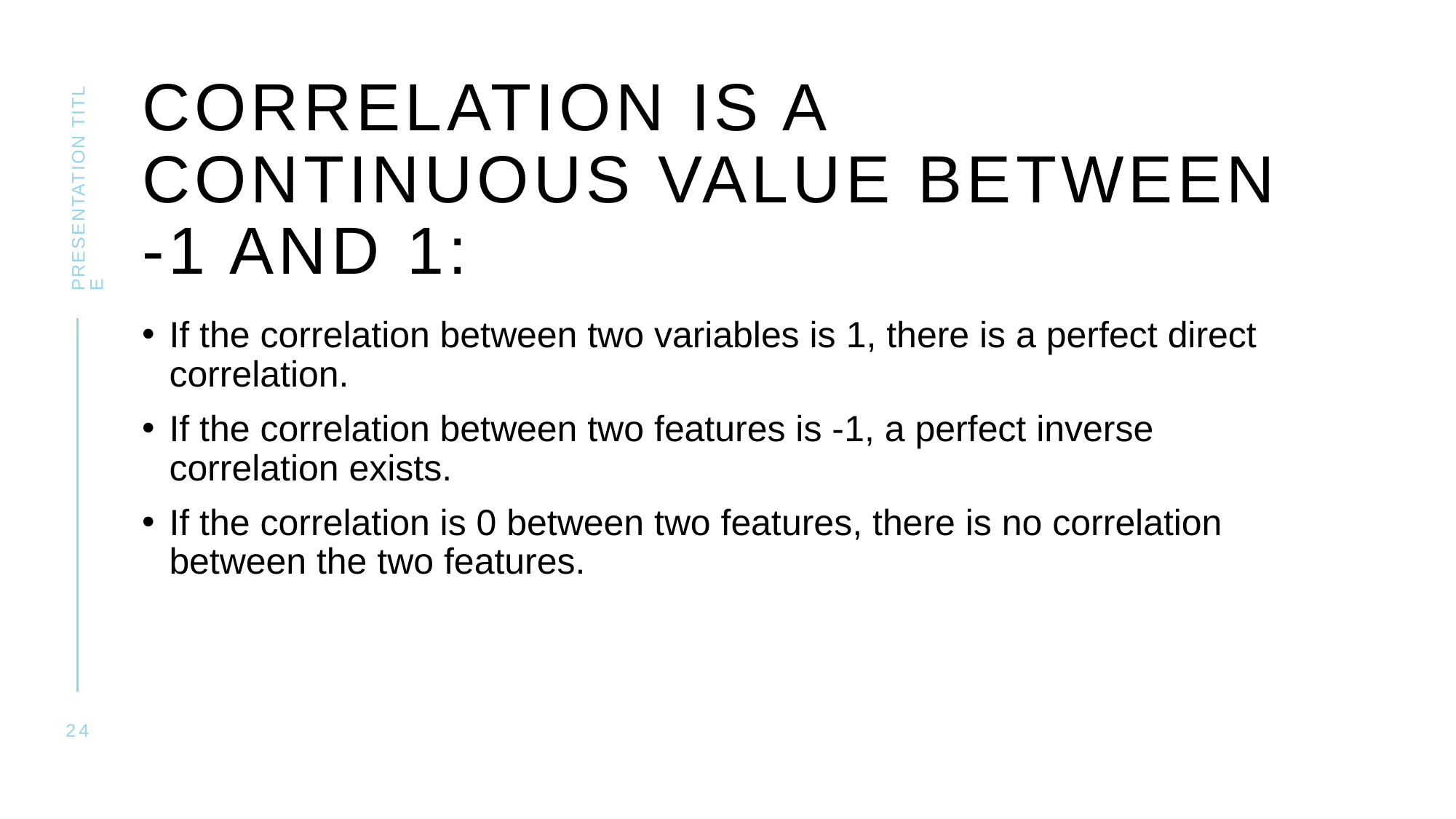

# Correlation is a continuous value between -1 and 1:
presentation title
If the correlation between two variables is 1, there is a perfect direct correlation.
If the correlation between two features is -1, a perfect inverse correlation exists.
If the correlation is 0 between two features, there is no correlation between the two features.
24